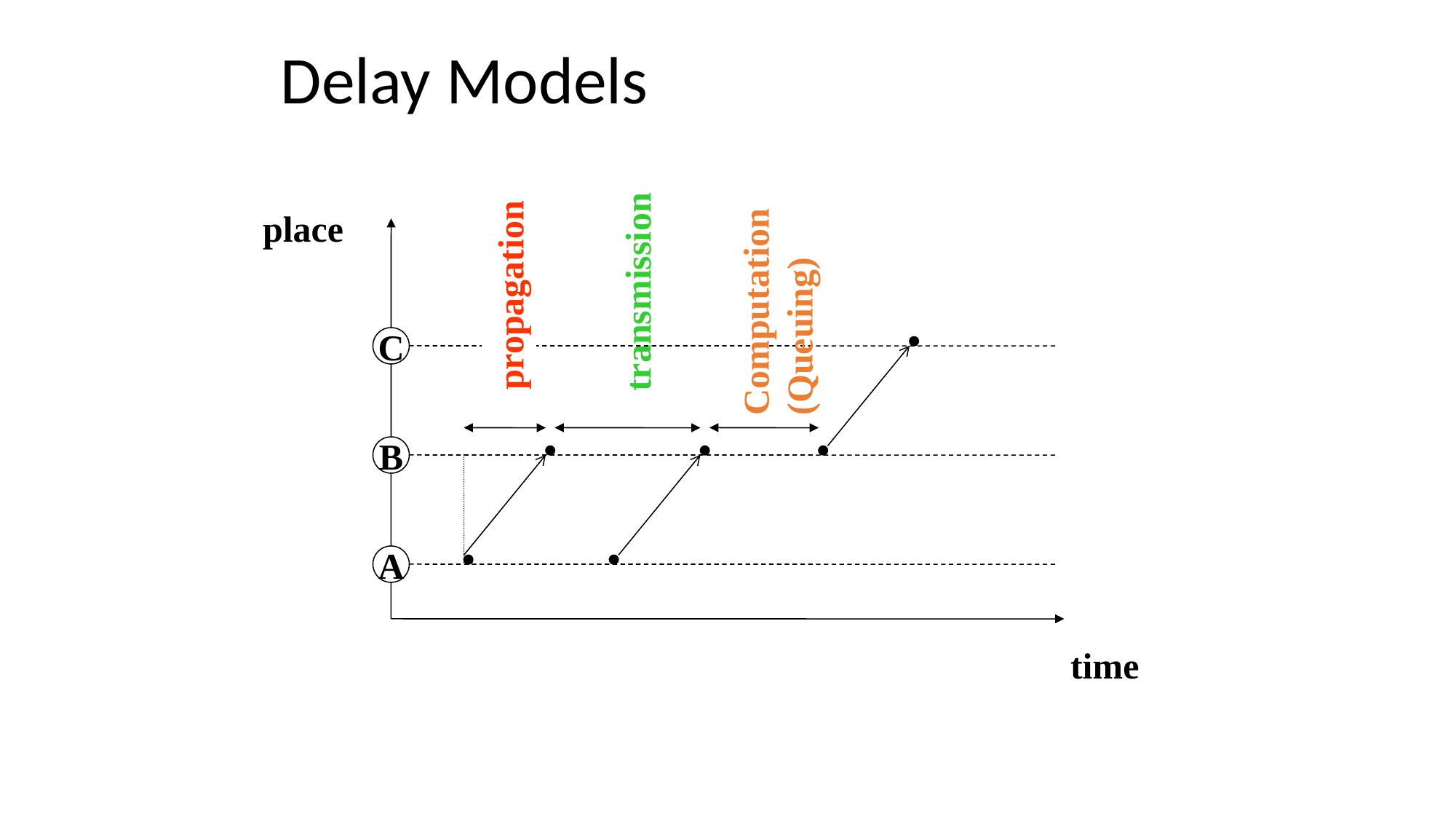

# Delay Models
place

Computation
(Queuing)
transmission
propagation
C

B

A

time